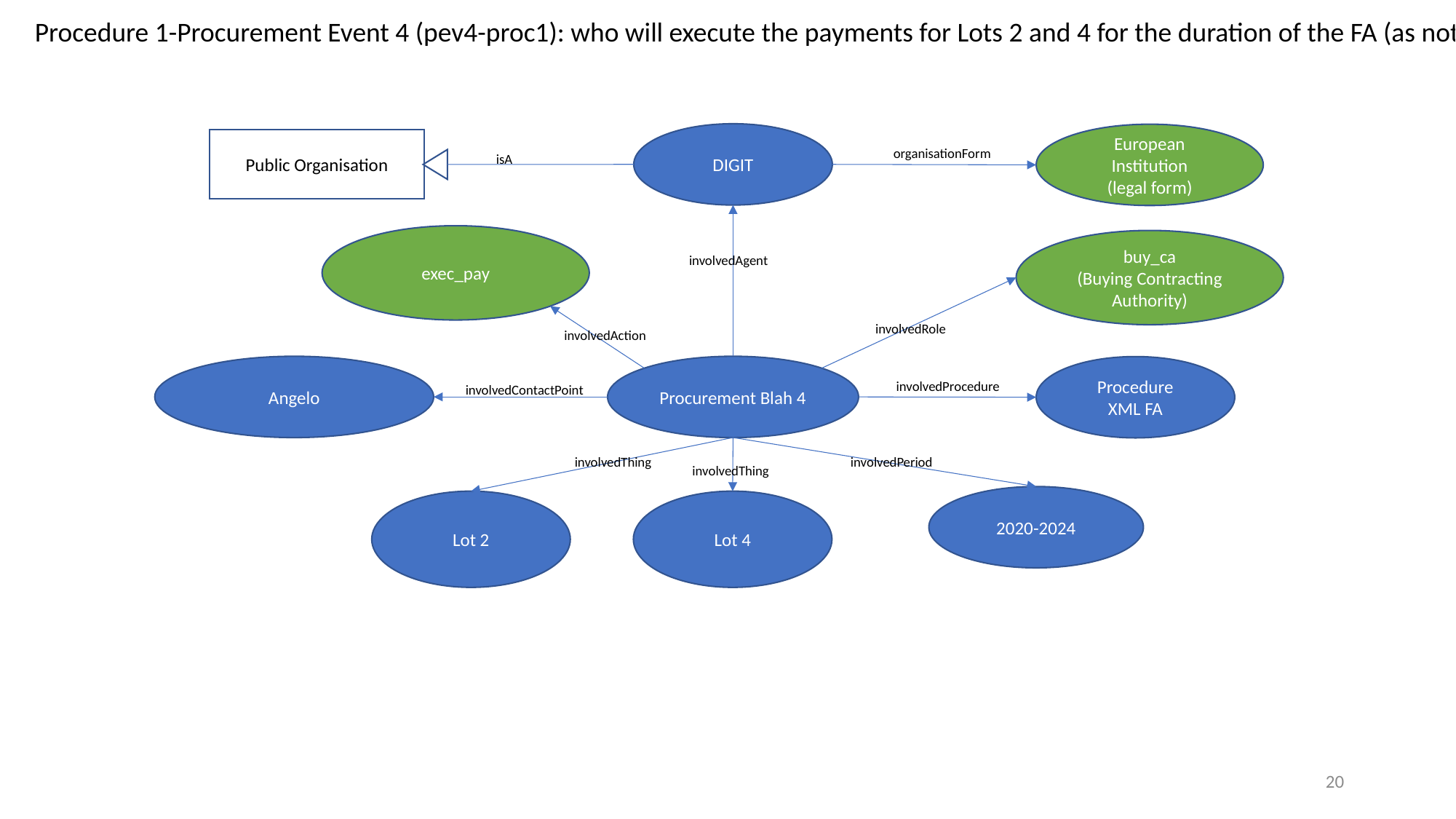

Procedure 1-Procurement Event 4 (pev4-proc1): who will execute the payments for Lots 2 and 4 for the duration of the FA (as notified in CAN)
DIGIT
European Institution
(legal form)
Public Organisation
organisationForm
isA

exec_pay
buy_ca
(Buying Contracting Authority)
involvedAgent
involvedRole
involvedAction
Angelo
Procurement Blah 4
Procedure
XML FA
involvedProcedure
involvedContactPoint
involvedThing
involvedPeriod
involvedThing
2020-2024
Lot 2
Lot 4
20